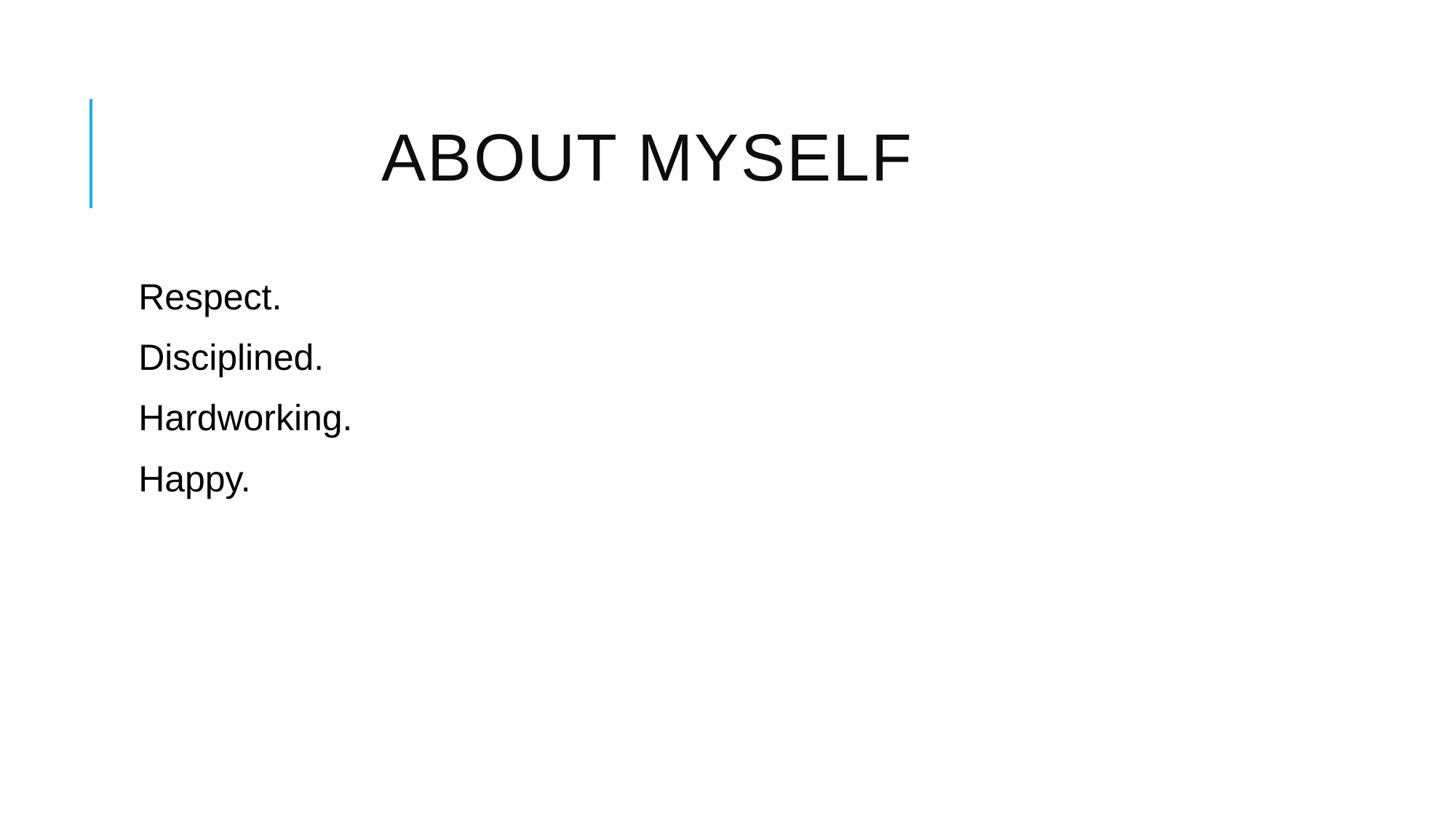

# ABOUT MYSELF
Respect.
Disciplined.
Hardworking.
Happy.